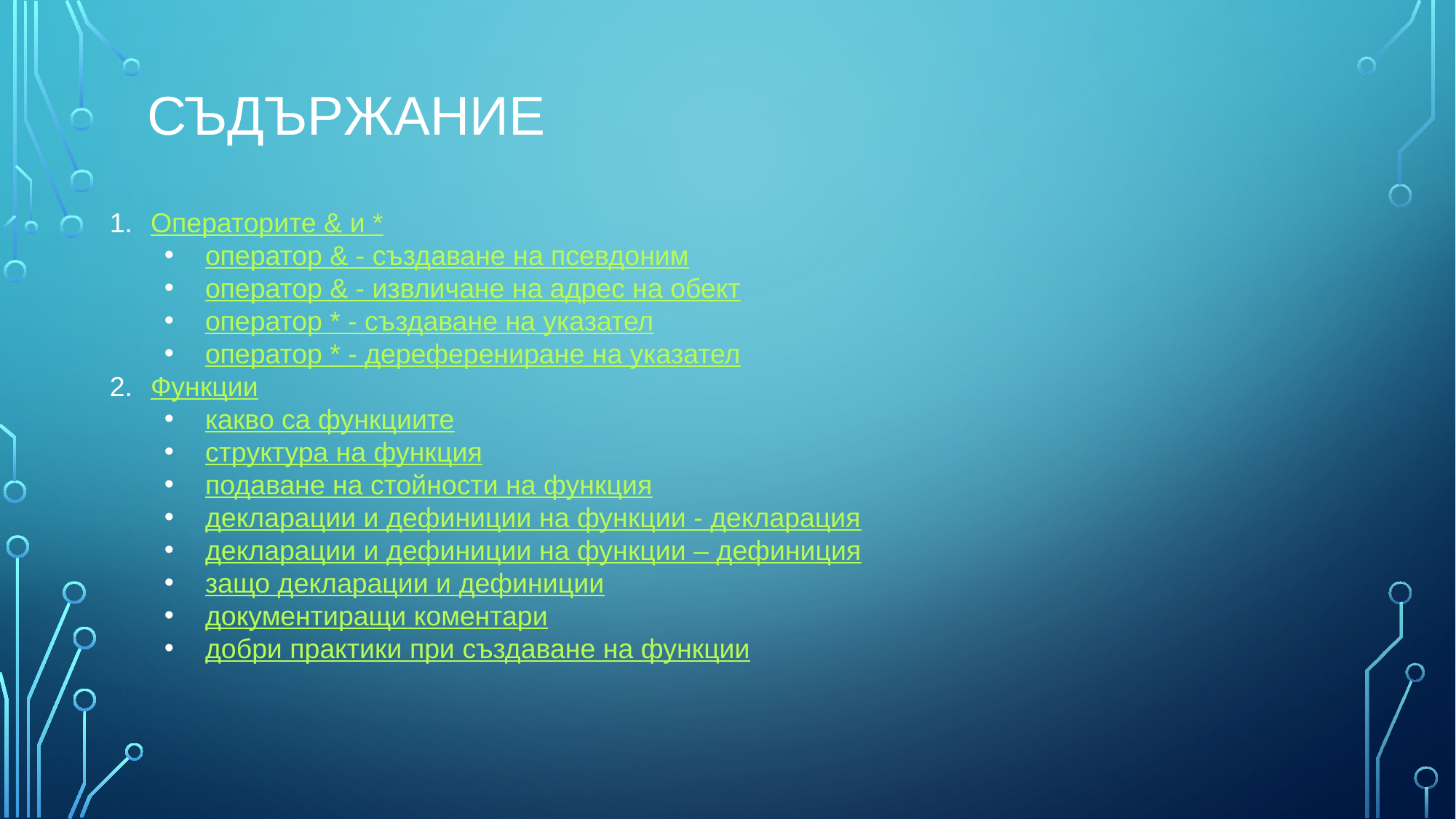

# Съдържание
Операторите & и *
оператор & - създаване на псевдоним
оператор & - извличане на адрес на обект
оператор * - създаване на указател
оператор * - дереферениране на указател
Функции
какво са функциите
структура на функция
подаване на стойности на функция
декларации и дефиниции на функции - декларация
декларации и дефиниции на функции – дефиниция
защо декларации и дефиниции
документиращи коментари
добри практики при създаване на функции